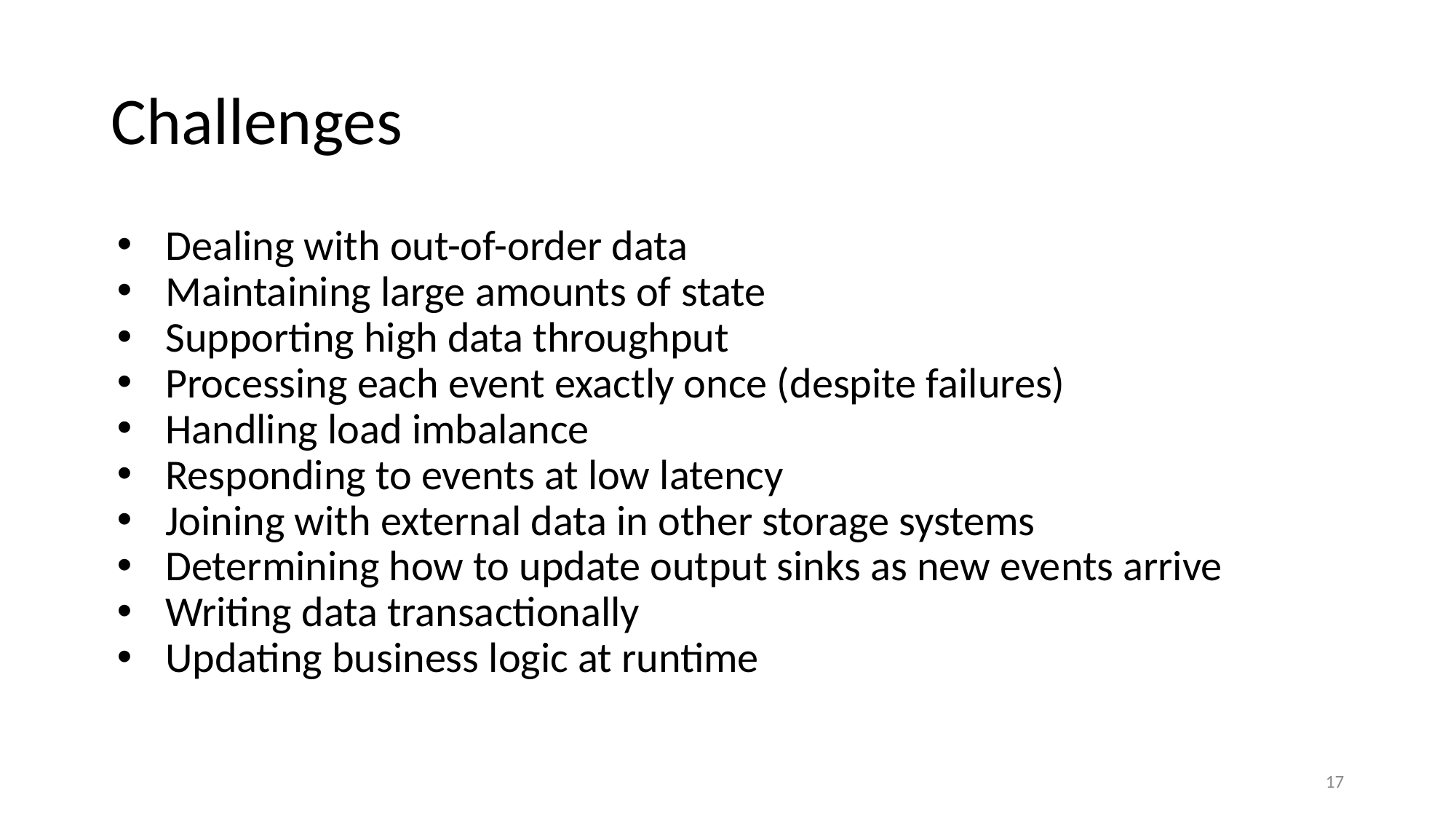

# Challenges
Dealing with out-of-order data
Maintaining large amounts of state
Supporting high data throughput
Processing each event exactly once (despite failures)
Handling load imbalance
Responding to events at low latency
Joining with external data in other storage systems
Determining how to update output sinks as new events arrive
Writing data transactionally
Updating business logic at runtime
17